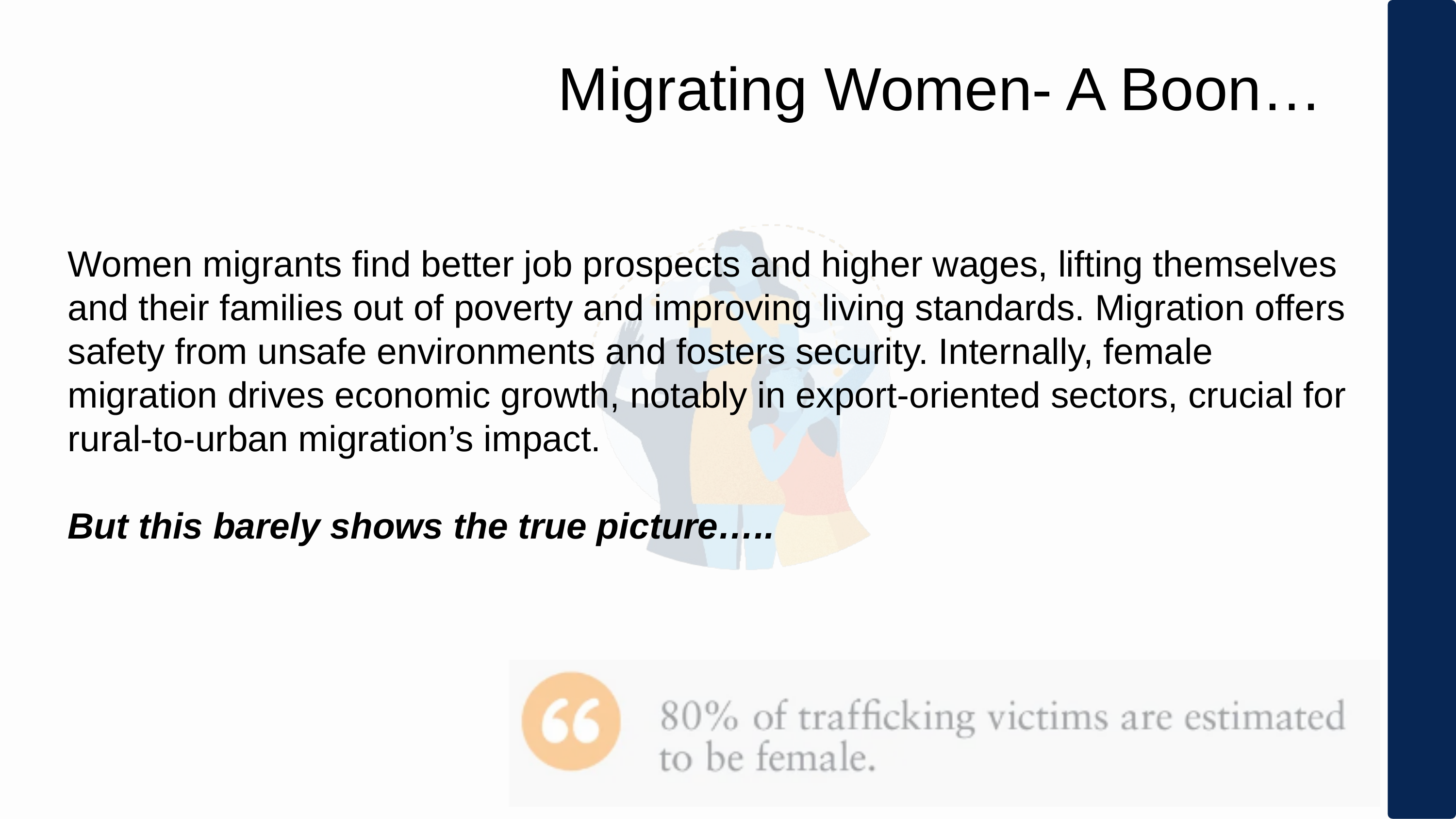

Migrating Women- A Boon…

Women migrants find better job prospects and higher wages, lifting themselves and their families out of poverty and improving living standards. Migration offers safety from unsafe environments and fosters security. Internally, female migration drives economic growth, notably in export-oriented sectors, crucial for rural-to-urban migration’s impact.

But this barely shows the true picture…..